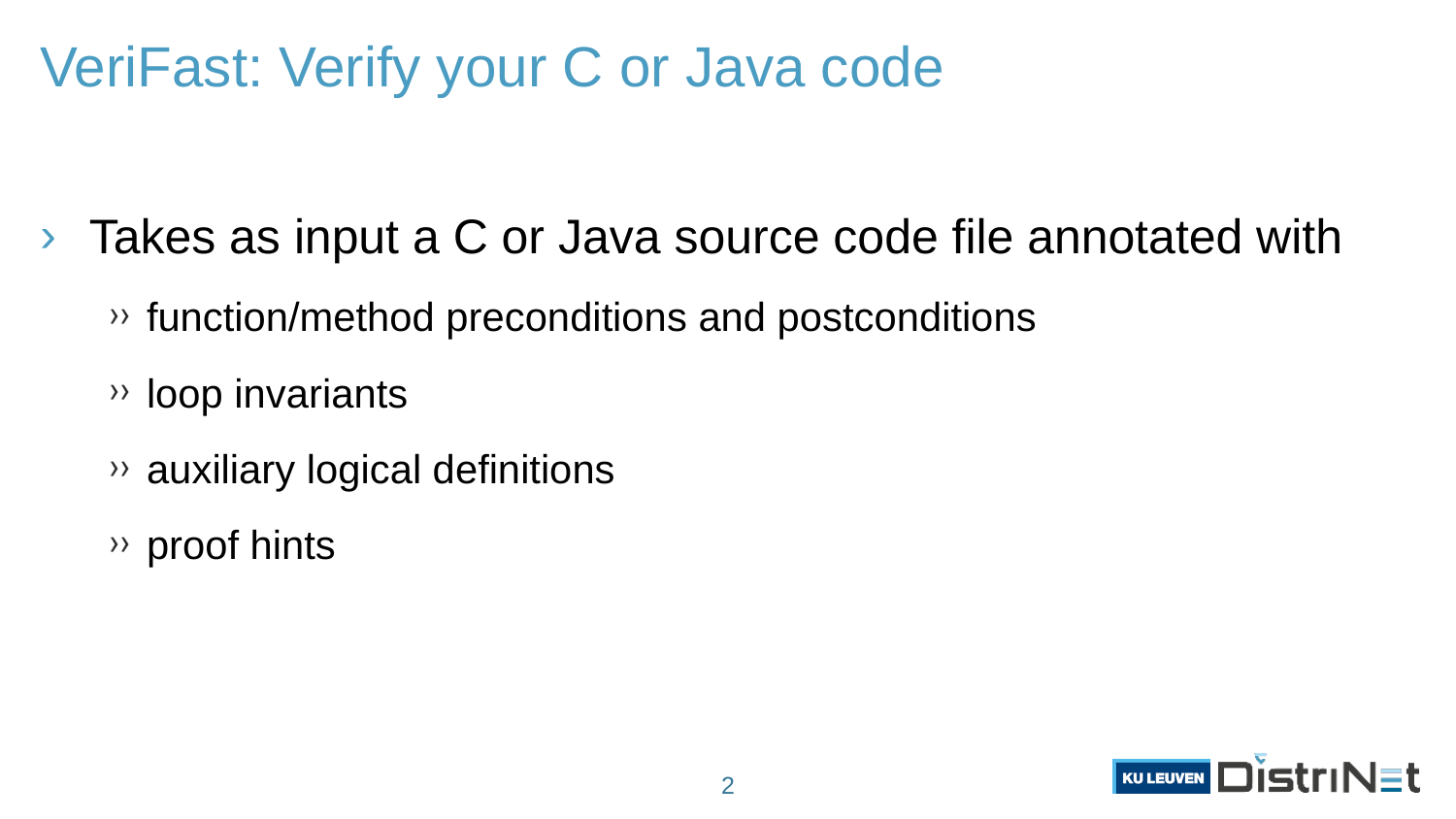

# VeriFast: Verify your C or Java code
Takes as input a C or Java source code file annotated with
function/method preconditions and postconditions
loop invariants
auxiliary logical definitions
proof hints
2